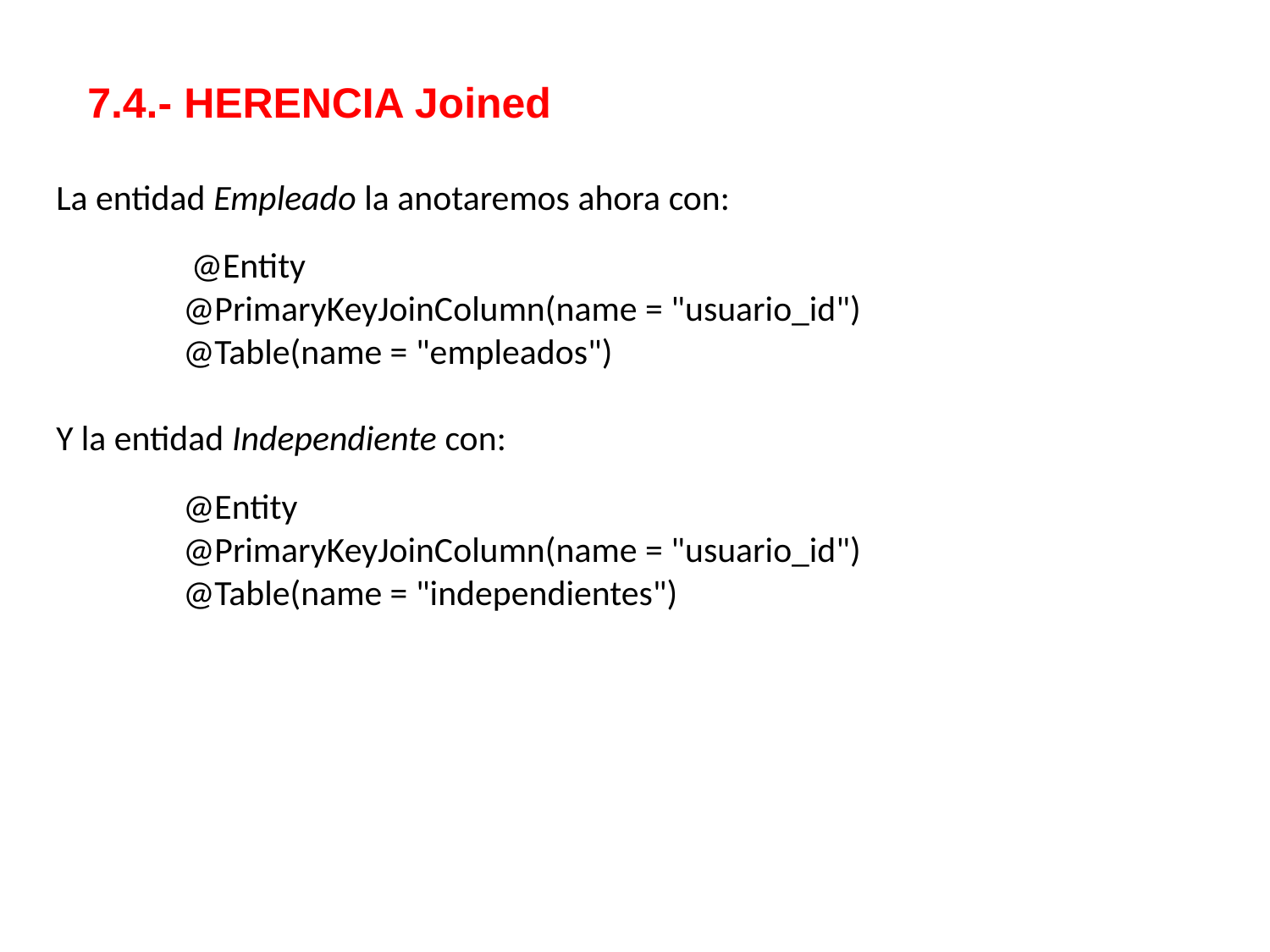

7.4.- HERENCIA Joined
La entidad Empleado la anotaremos ahora con:
	 @Entity
	@PrimaryKeyJoinColumn(name = "usuario_id")
	@Table(name = "empleados")

Y la entidad Independiente con:
	@Entity
	@PrimaryKeyJoinColumn(name = "usuario_id")
	@Table(name = "independientes")